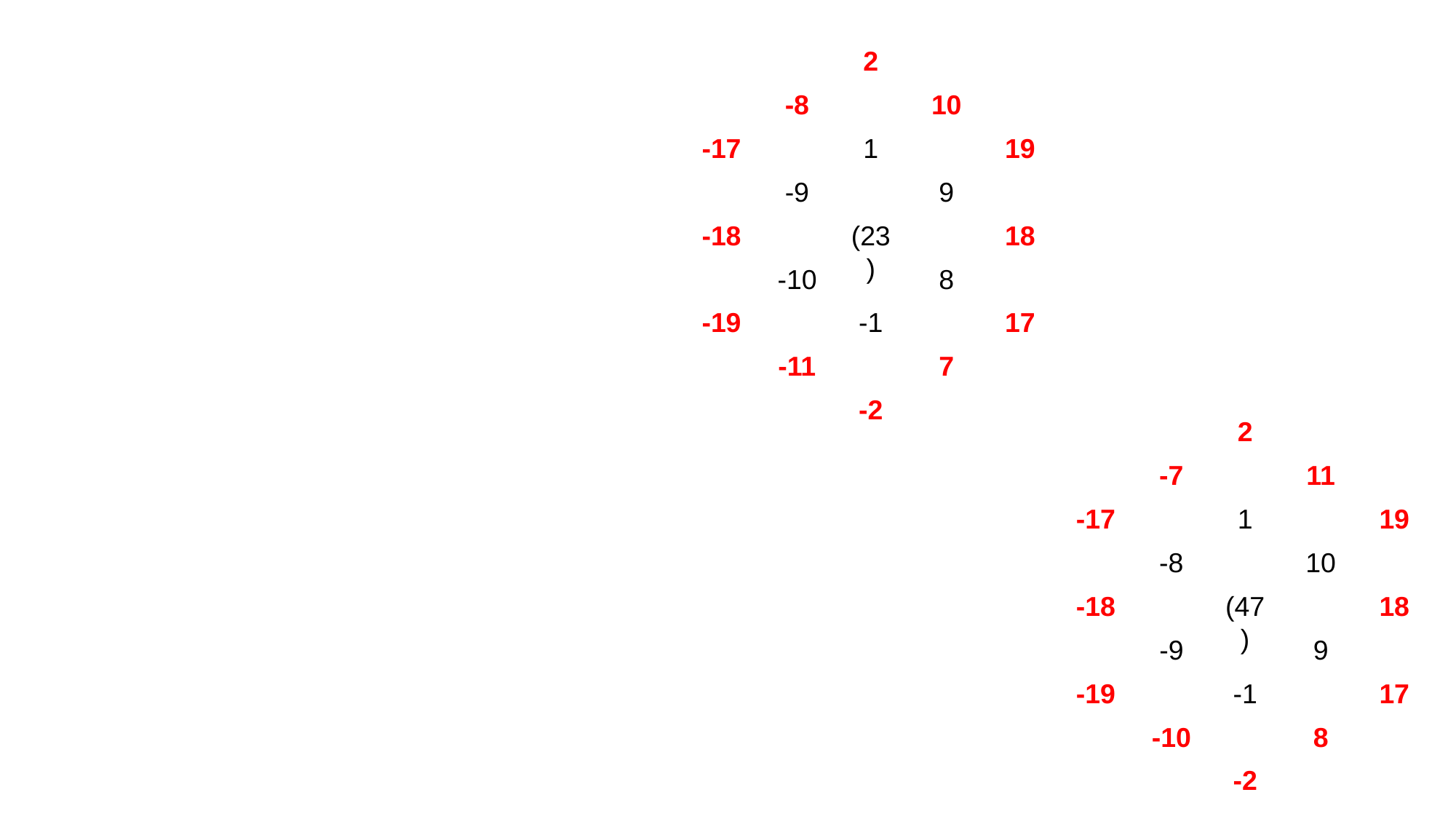

2
-8
10
-17
1
19
-9
9
-18
(23)
18
-10
8
-19
-1
17
-11
7
-2
2
-7
11
-17
1
19
-8
10
-18
(47)
18
-9
9
-19
-1
17
-10
8
-2